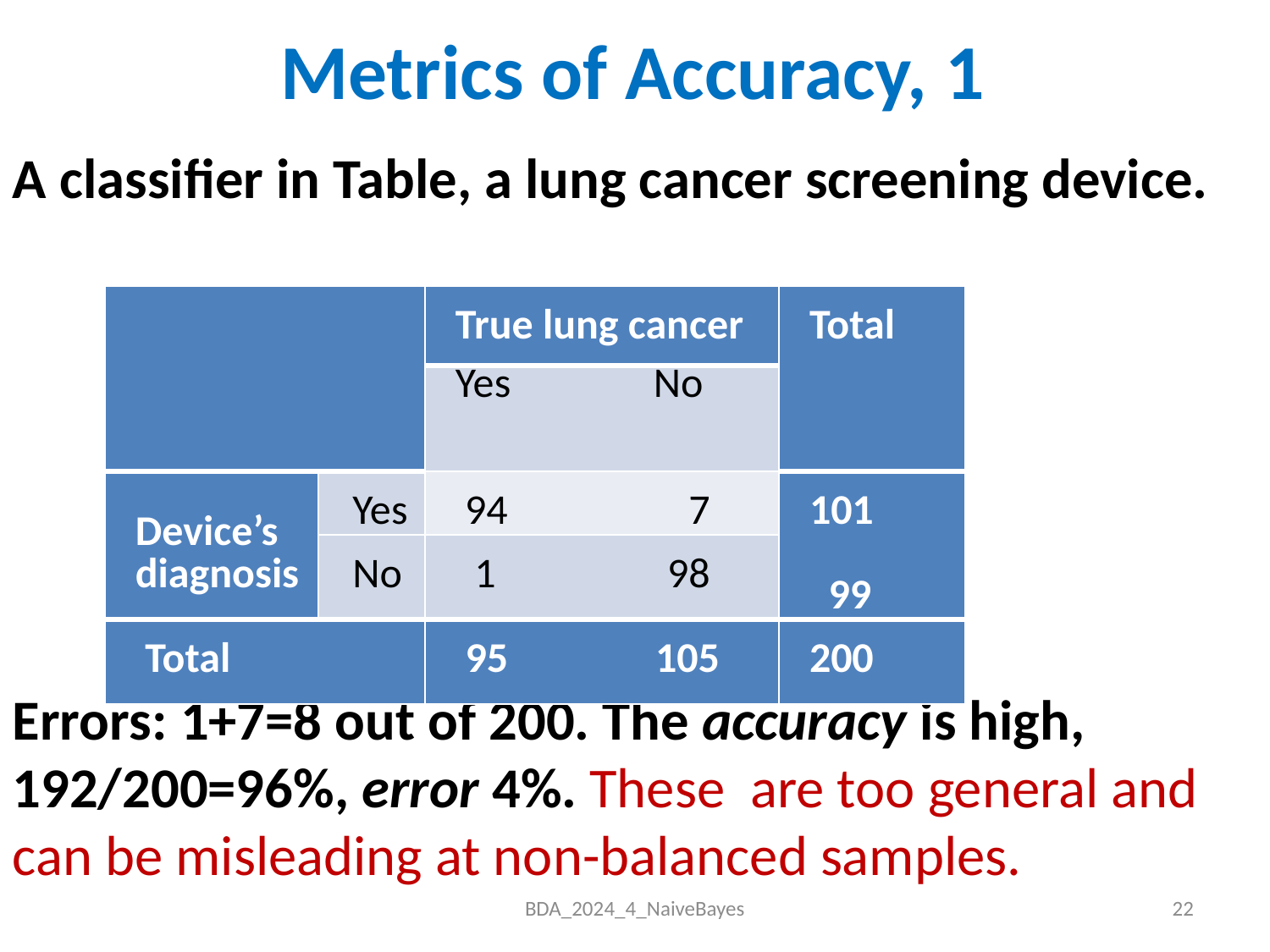

# Metrics of Accuracy, 1
A classifier in Table, a lung cancer screening device.

Errors: 1+7=8 out of 200. The accuracy is high, 192/200=96%, error 4%. These  are too general and can be misleading at non-balanced samples.
|  |  | True lung cancer | Total |
| --- | --- | --- | --- |
|  |  | Yes No |  |
| Device’s diagnosis | Yes | 94 7 | 101 99 |
|  | No | 1 98 |  |
| Total |  | 95 105 | 200 |
BDA_2024_4_NaiveBayes
22